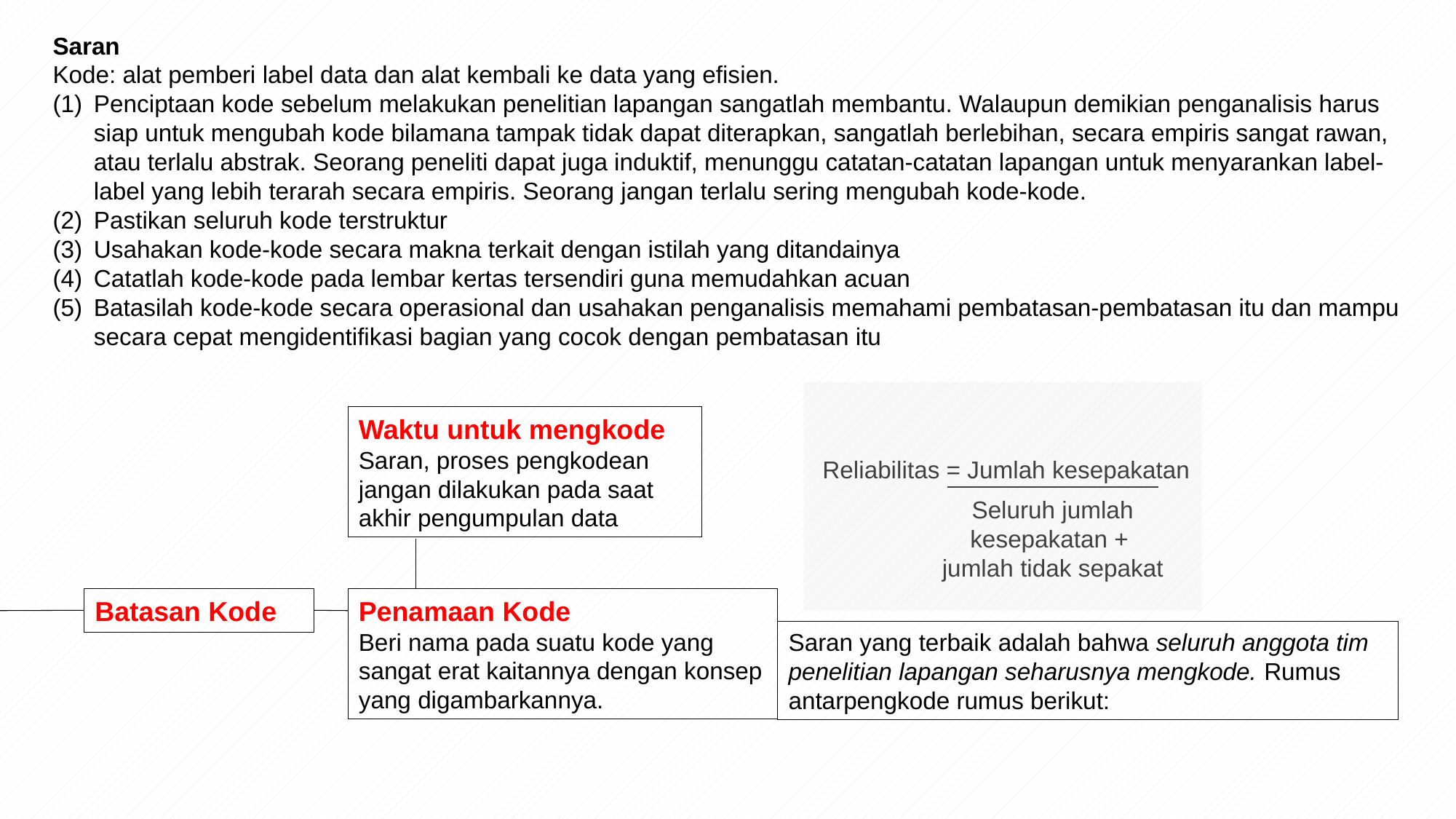

Saran
Kode: alat pemberi label data dan alat kembali ke data yang efisien.
Penciptaan kode sebelum melakukan penelitian lapangan sangatlah membantu. Walaupun demikian penganalisis harus siap untuk mengubah kode bilamana tampak tidak dapat diterapkan, sangatlah berlebihan, secara empiris sangat rawan, atau terlalu abstrak. Seorang peneliti dapat juga induktif, menunggu catatan-catatan lapangan untuk menyarankan label-label yang lebih terarah secara empiris. Seorang jangan terlalu sering mengubah kode-kode.
Pastikan seluruh kode terstruktur
Usahakan kode-kode secara makna terkait dengan istilah yang ditandainya
Catatlah kode-kode pada lembar kertas tersendiri guna memudahkan acuan
Batasilah kode-kode secara operasional dan usahakan penganalisis memahami pembatasan-pembatasan itu dan mampu secara cepat mengidentifikasi bagian yang cocok dengan pembatasan itu

Waktu untuk mengkode
Saran, proses pengkodean jangan dilakukan pada saat akhir pengumpulan data
Reliabilitas = Jumlah kesepakatan
Seluruh jumlah kesepakatan +  jumlah tidak sepakat
Batasan Kode
Penamaan Kode
Beri nama pada suatu kode yang sangat erat kaitannya dengan konsep yang digambarkannya.
Saran yang terbaik adalah bahwa seluruh anggota tim penelitian lapangan seharusnya mengkode. Rumus antarpengkode rumus berikut: